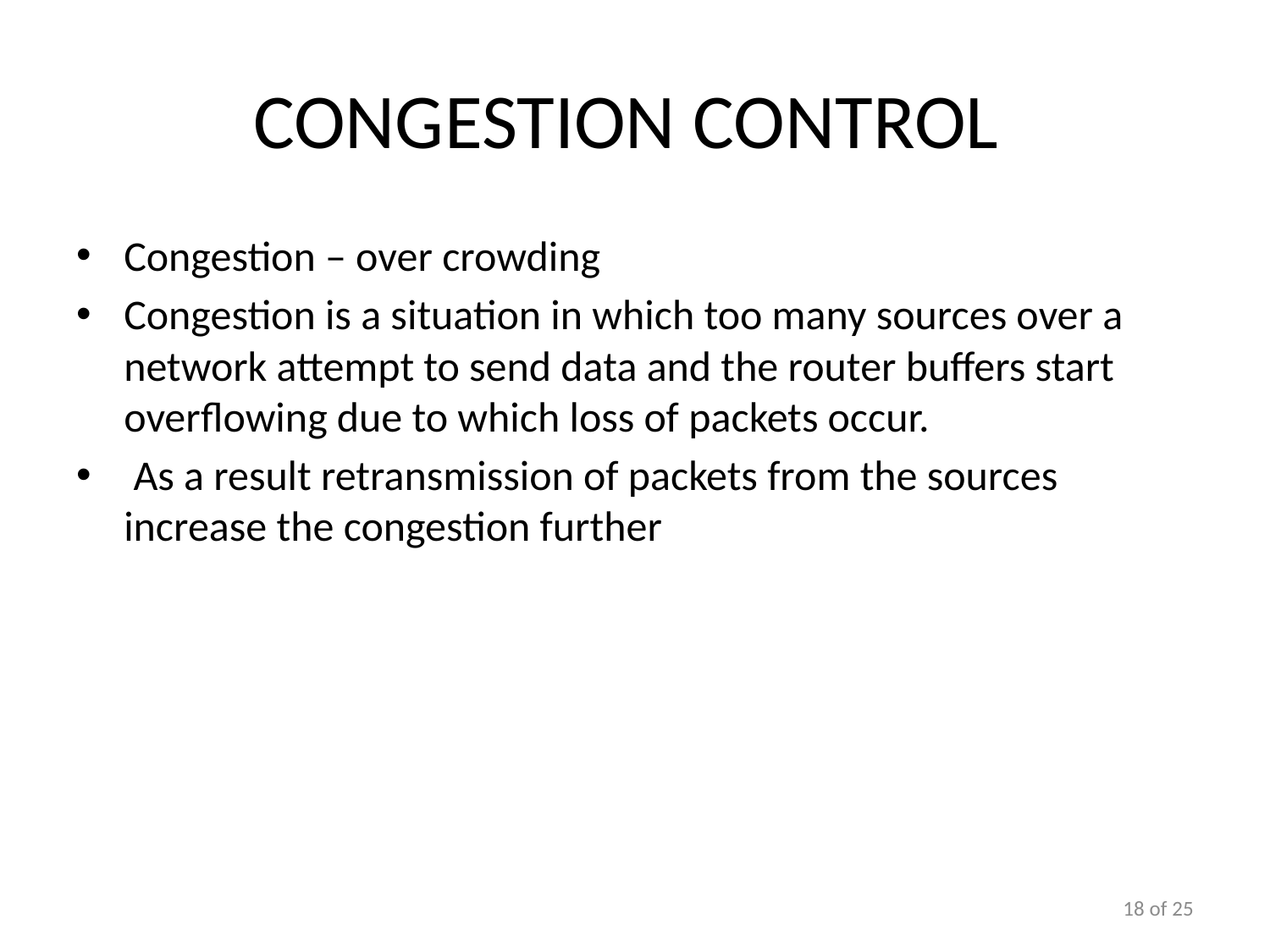

# Congestion Control
Congestion – over crowding
Congestion is a situation in which too many sources over a network attempt to send data and the router buffers start overflowing due to which loss of packets occur.
 As a result retransmission of packets from the sources increase the congestion further
18 of 25